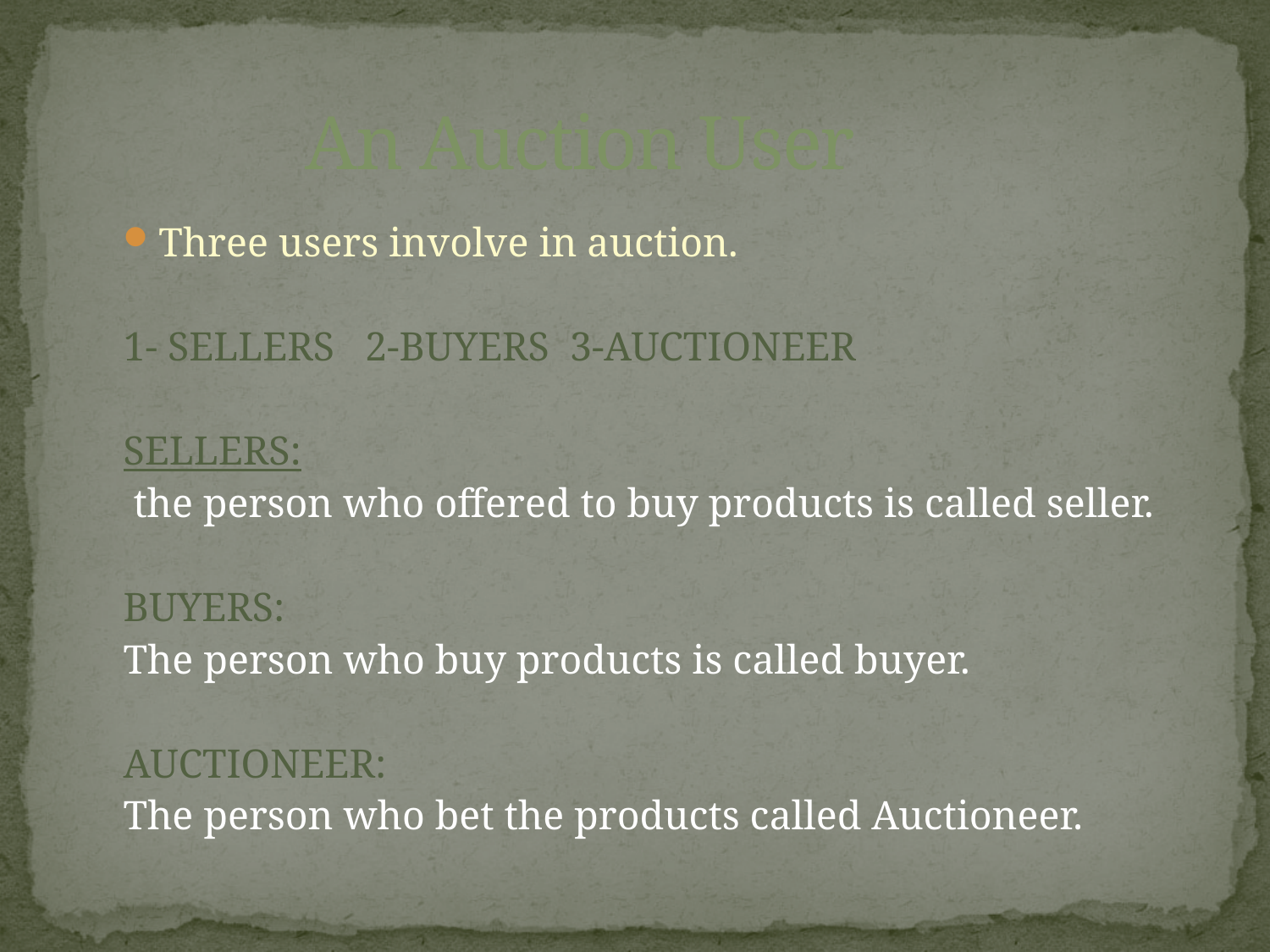

# An Auction User
Three users involve in auction.

1- SELLERS   2-BUYERS  3-AUCTIONEER

SELLERS:
 the person who offered to buy products is called seller.

BUYERS:
The person who buy products is called buyer.

AUCTIONEER:
The person who bet the products called Auctioneer.